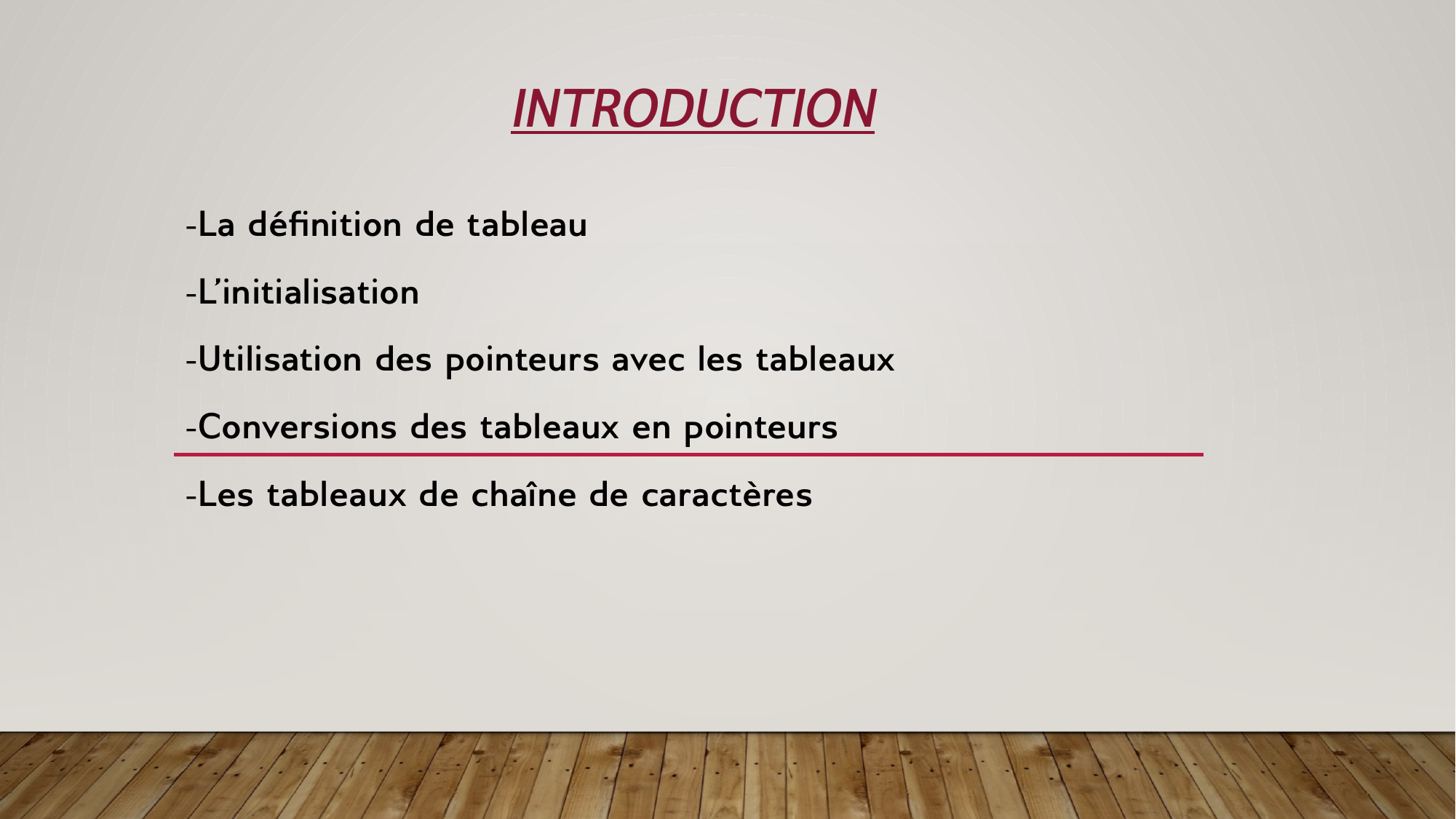

# Introduction
-La définition de tableau
-L’initialisation
-Utilisation des pointeurs avec les tableaux
-Conversions des tableaux en pointeurs
-Les tableaux de chaîne de caractères